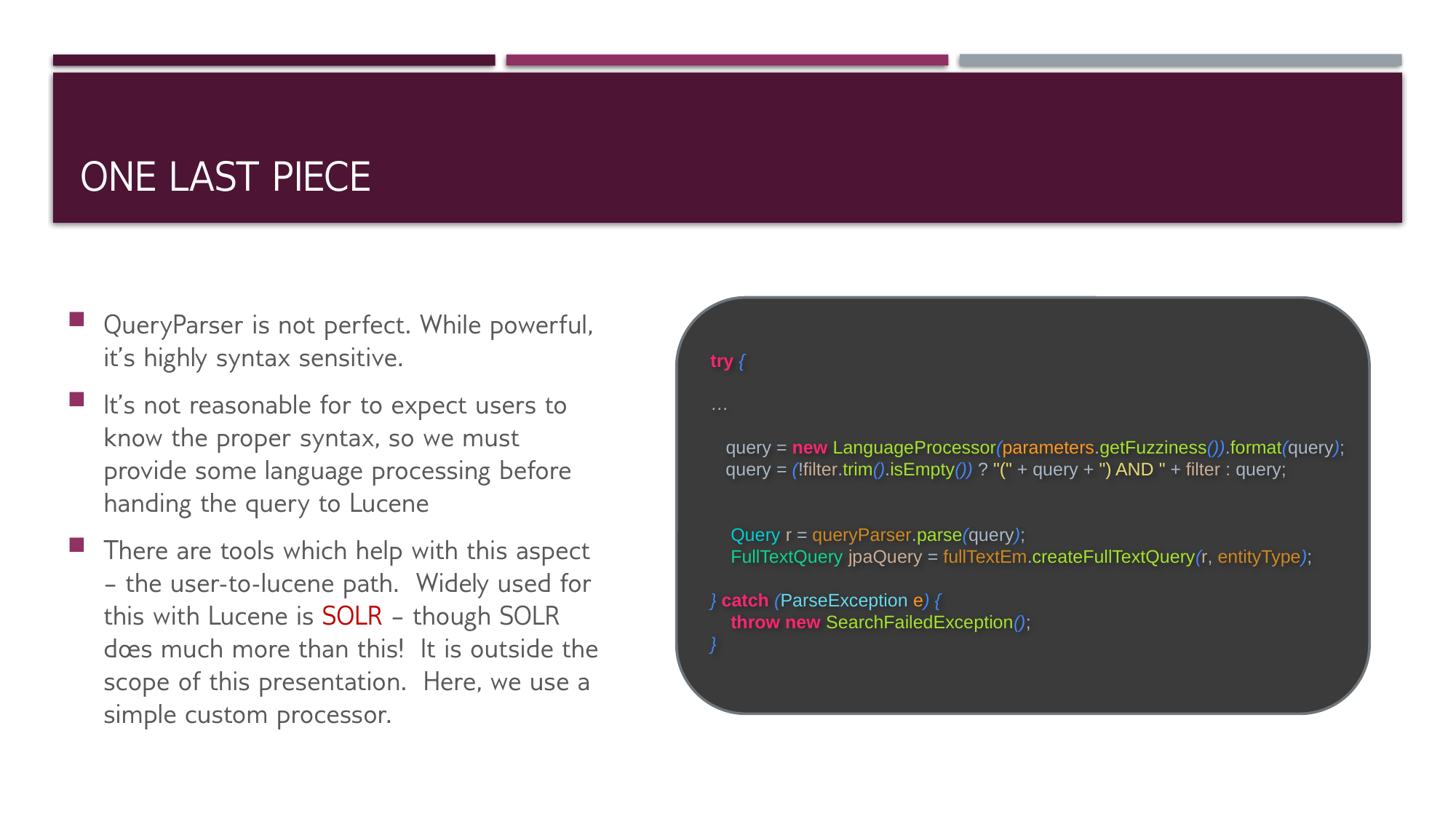

# One last piece
QueryParser is not perfect. While powerful, it’s highly syntax sensitive.
It’s not reasonable for to expect users to know the proper syntax, so we must provide some language processing before handing the query to Lucene
There are tools which help with this aspect – the user-to-lucene path.  Widely used for this with Lucene is SOLR – though SOLR does much more than this!  It is outside the scope of this presentation.  Here, we use a simple custom processor.

try {
…

   query = new LanguageProcessor(parameters.getFuzziness()).format(query);
   query = (!filter.trim().isEmpty()) ? "(" + query + ") AND " + filter : query;

    Query r = queryParser.parse(query);
    FullTextQuery jpaQuery = fullTextEm.createFullTextQuery(r, entityType);
} catch (ParseException e) {
    throw new SearchFailedException();
}